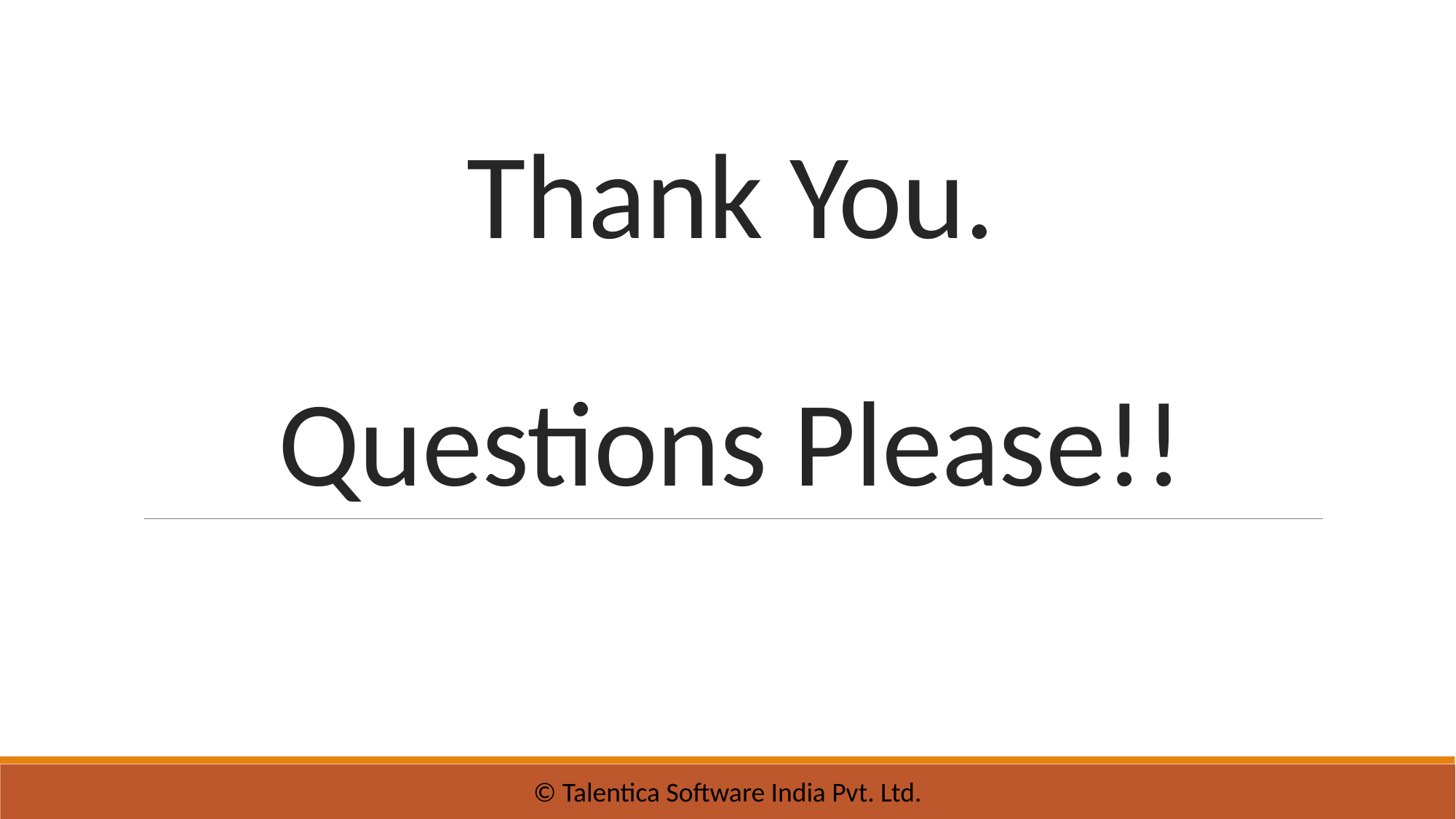

# Thank You. Questions Please!!

© Talentica Software India Pvt. Ltd.